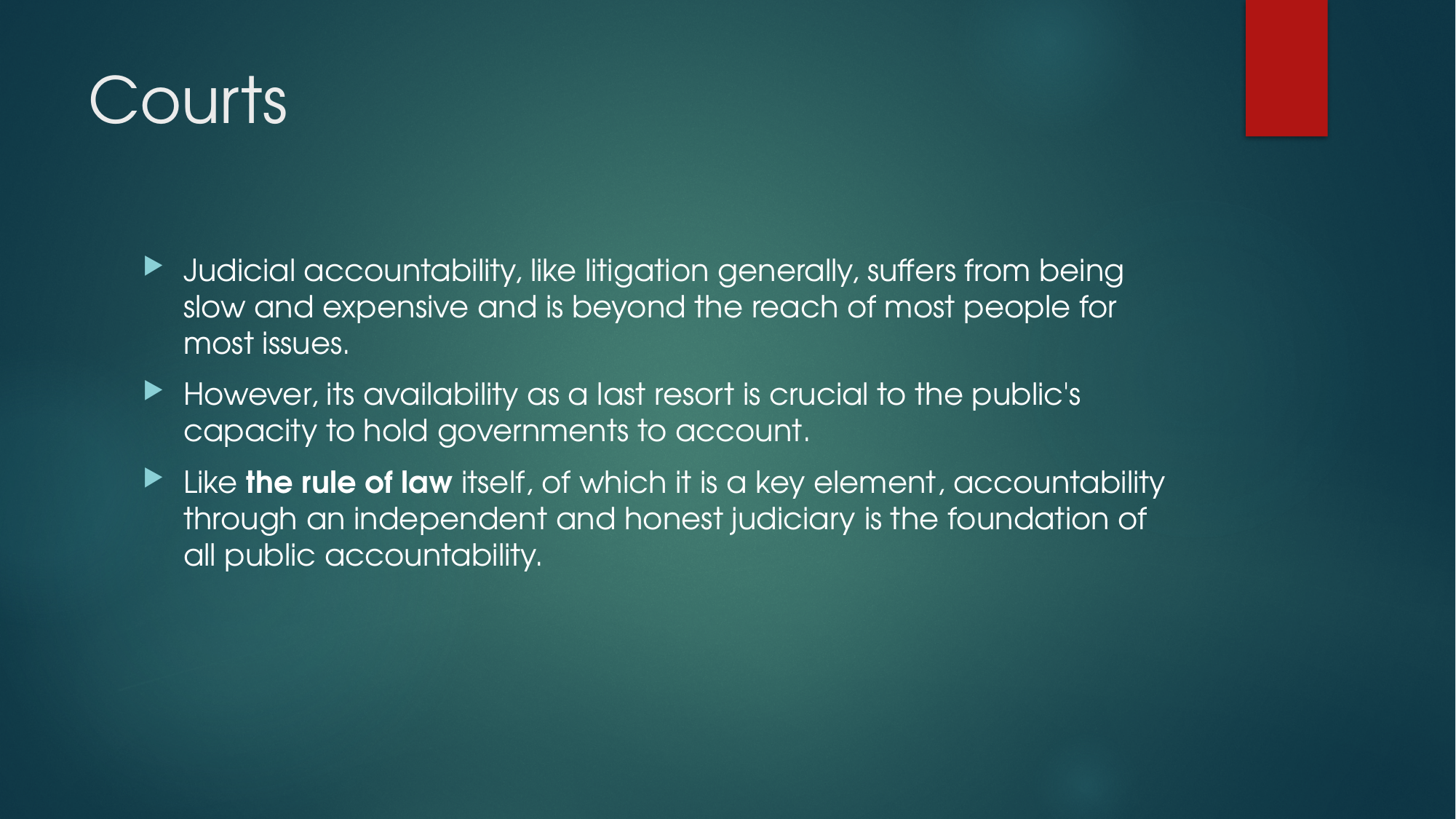

# Courts
Judicial accountability, like litigation generally, suffers from being slow and expensive and is beyond the reach of most people for most issues.
However, its availability as a last resort is crucial to the public's capacity to hold governments to account.
Like the rule of law itself, of which it is a key element, accountability through an independent and honest judiciary is the foundation of all public accountability.